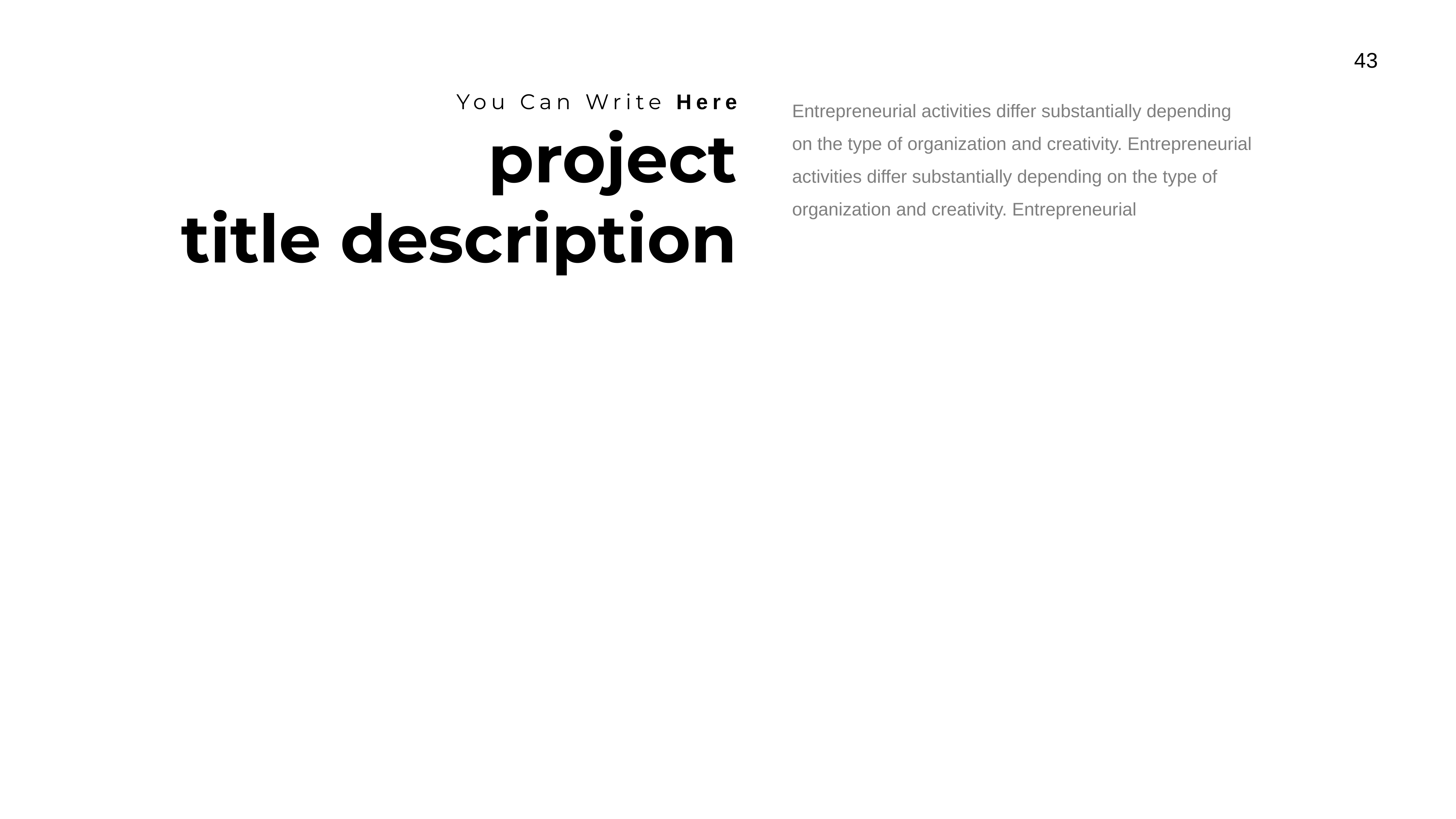

You Can Write Here
Entrepreneurial activities differ substantially depending on the type of organization and creativity. Entrepreneurial activities differ substantially depending on the type of organization and creativity. Entrepreneurial
project
title description